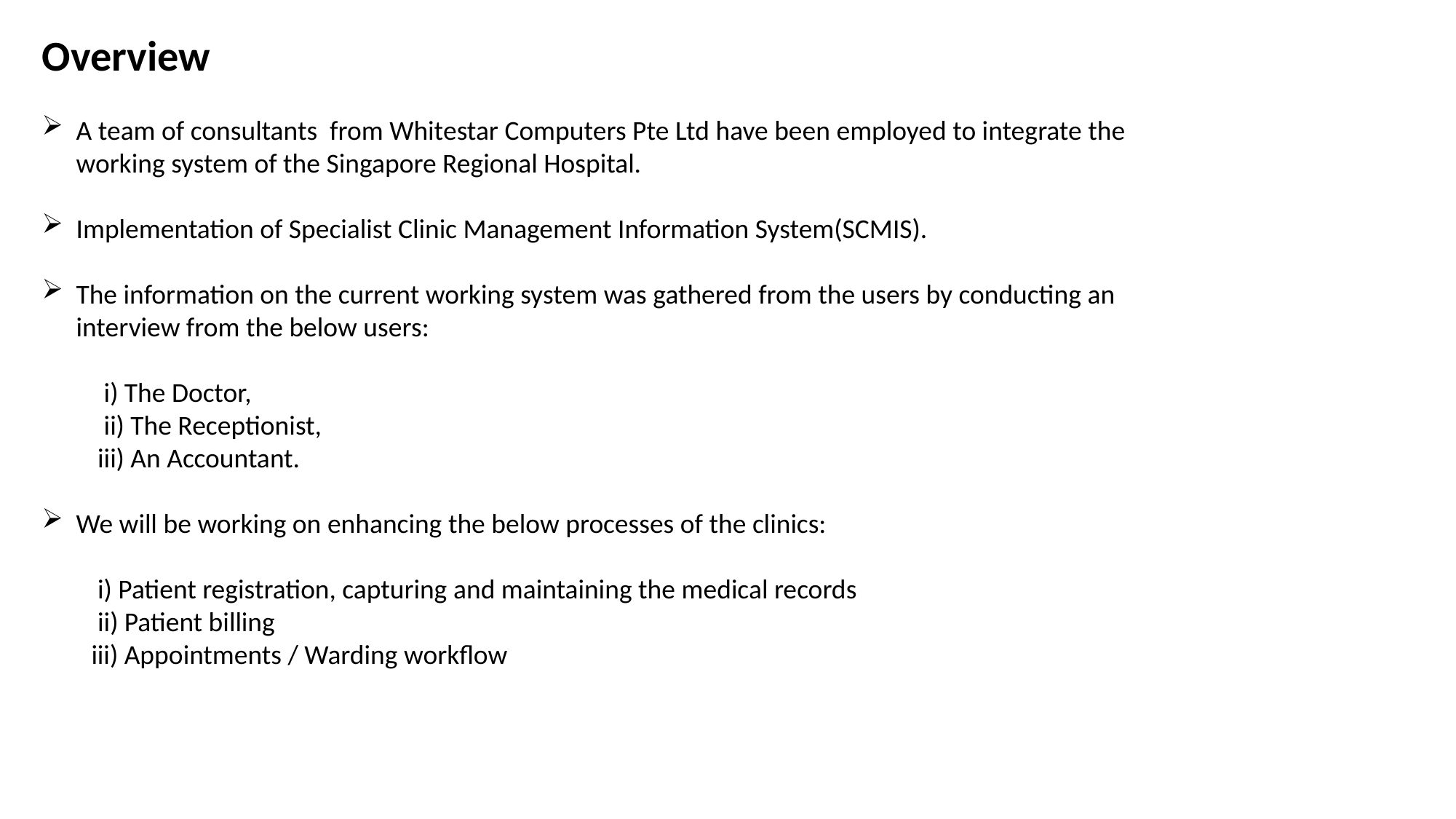

Overview

A team of consultants  from Whitestar Computers Pte Ltd have been employed to integrate the working system of the Singapore Regional Hospital.

Implementation of Specialist Clinic Management Information System(SCMIS).

The information on the current working system was gathered from the users by conducting an interview from the below users:

          i) The Doctor,
          ii) The Receptionist,
         iii) An Accountant.

We will be working on enhancing the below processes of the clinics:

         i) Patient registration, capturing and maintaining the medical records
         ii) Patient billing
        iii) Appointments / Warding workflow